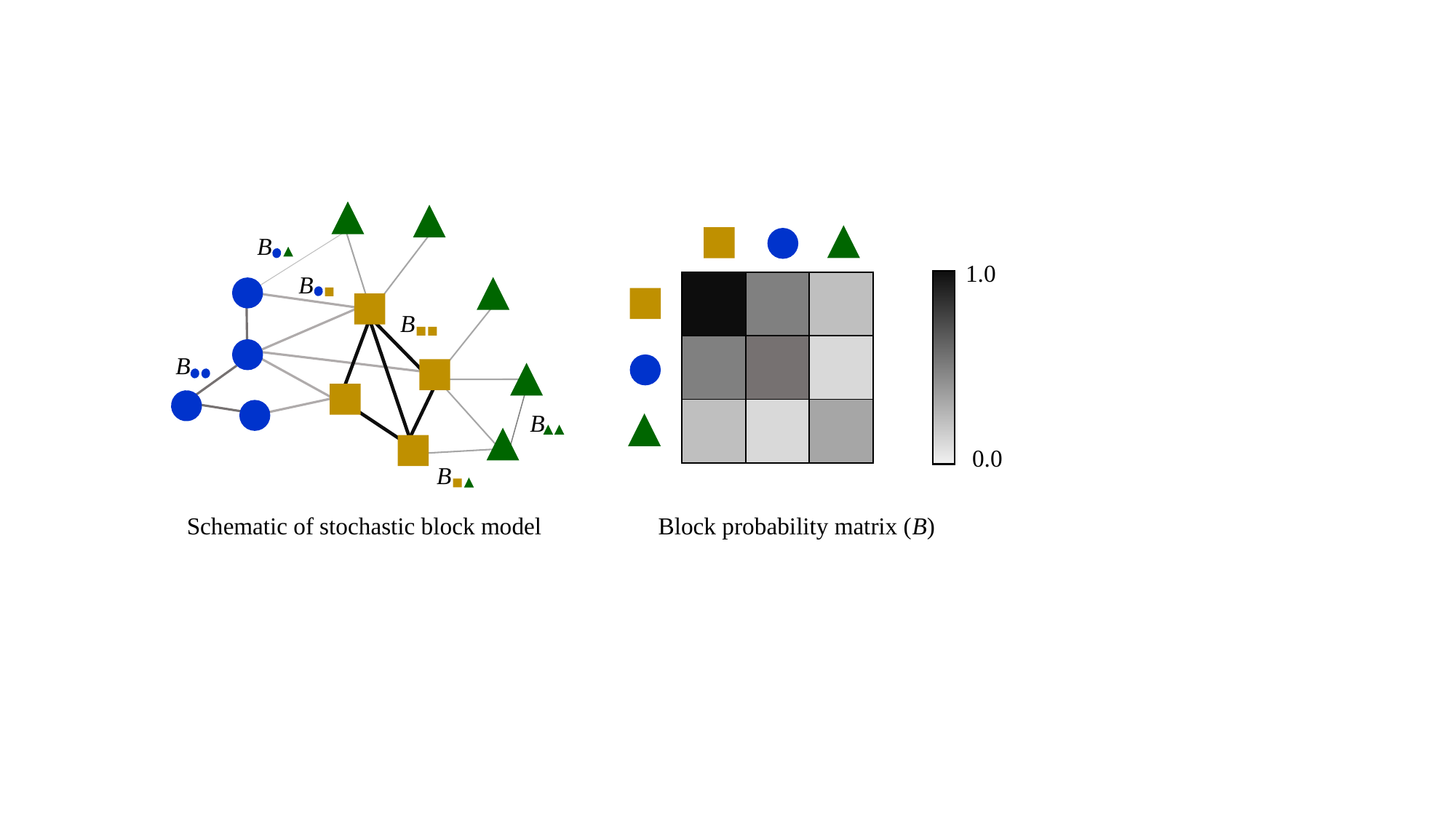

B

1.0
B

|  |  |  |
| --- | --- | --- |
|  |  |  |
|  |  |  |

B

B

B

0.0
B

Schematic of stochastic block model
Block probability matrix (B)